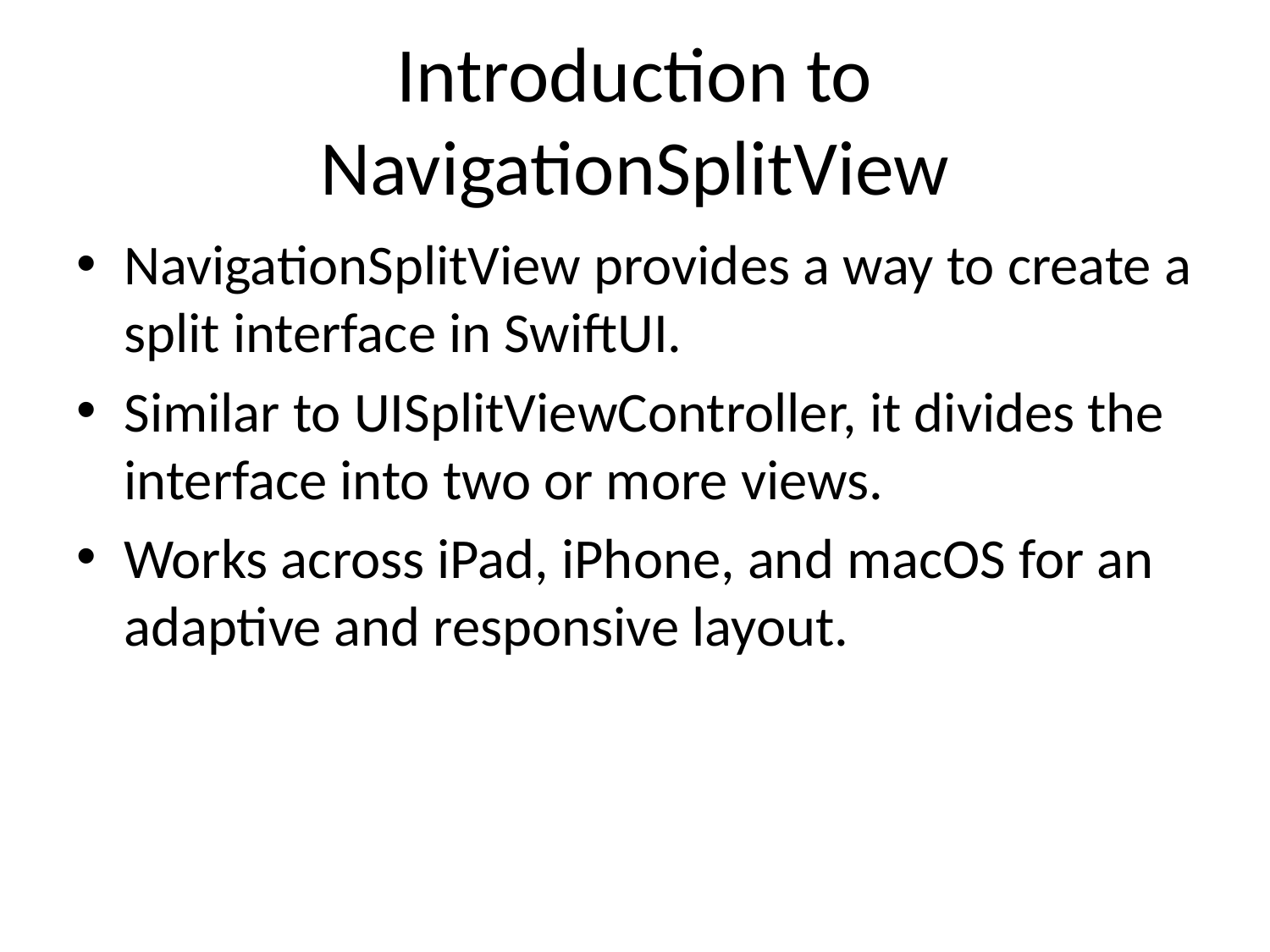

# Introduction to NavigationSplitView
NavigationSplitView provides a way to create a split interface in SwiftUI.
Similar to UISplitViewController, it divides the interface into two or more views.
Works across iPad, iPhone, and macOS for an adaptive and responsive layout.